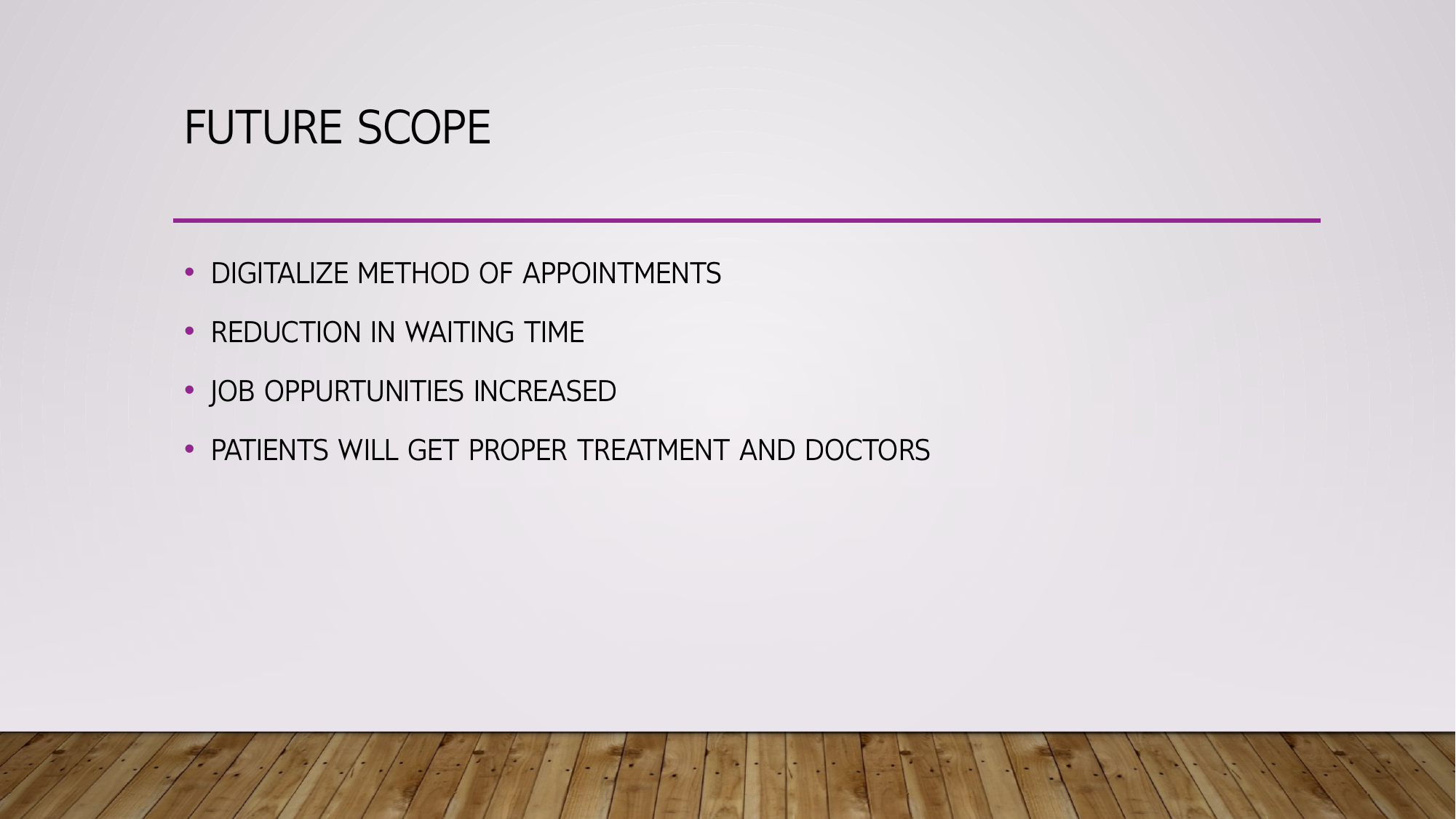

# Future scope
DIGITALIZE METHOD OF APPOINTMENTS
REDUCTION IN WAITING TIME
JOB OPPURTUNITIES INCREASED
PATIENTS WILL GET PROPER TREATMENT AND DOCTORS